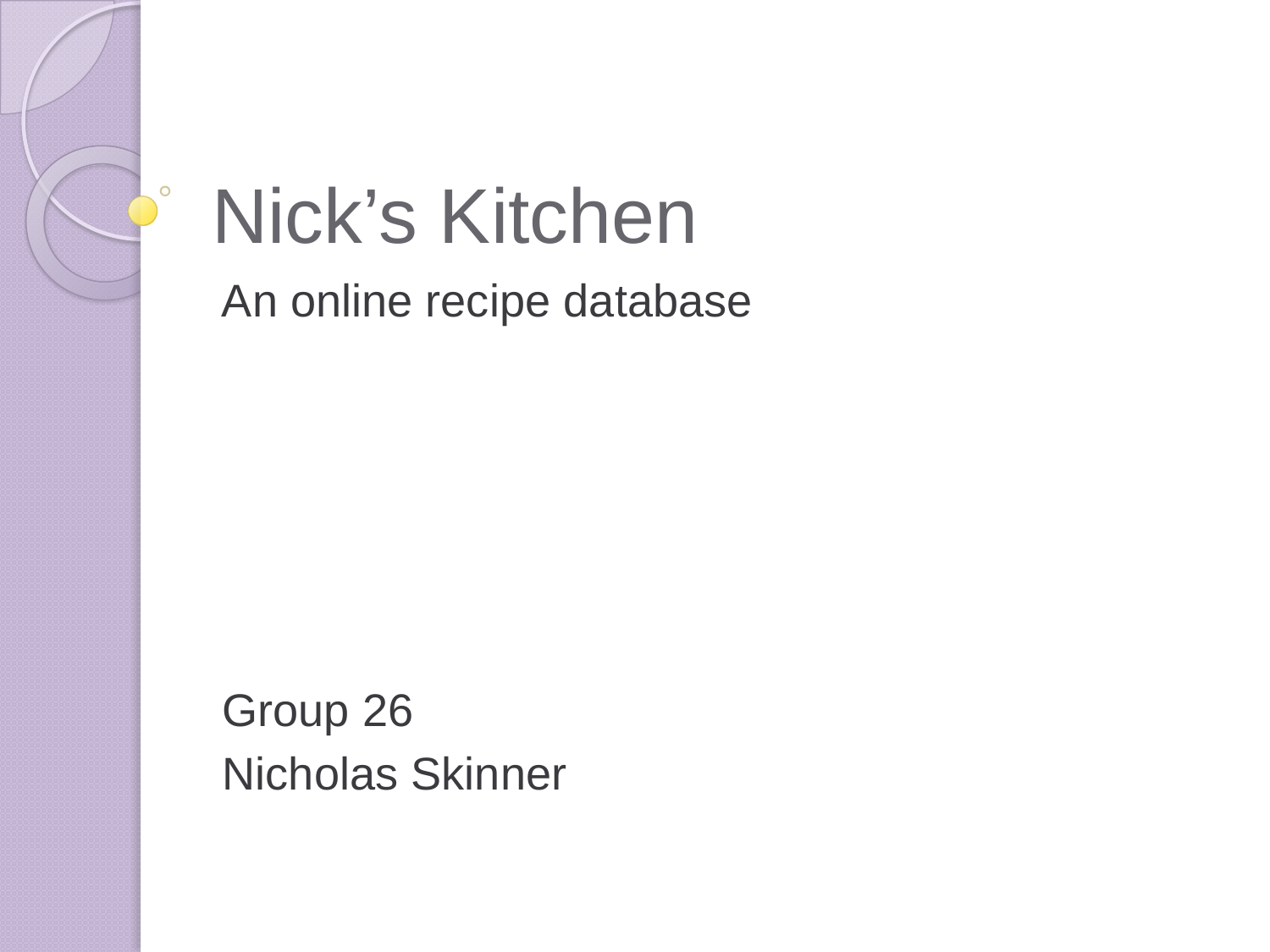

# Nick’s Kitchen
An online recipe database
Group 26
Nicholas Skinner